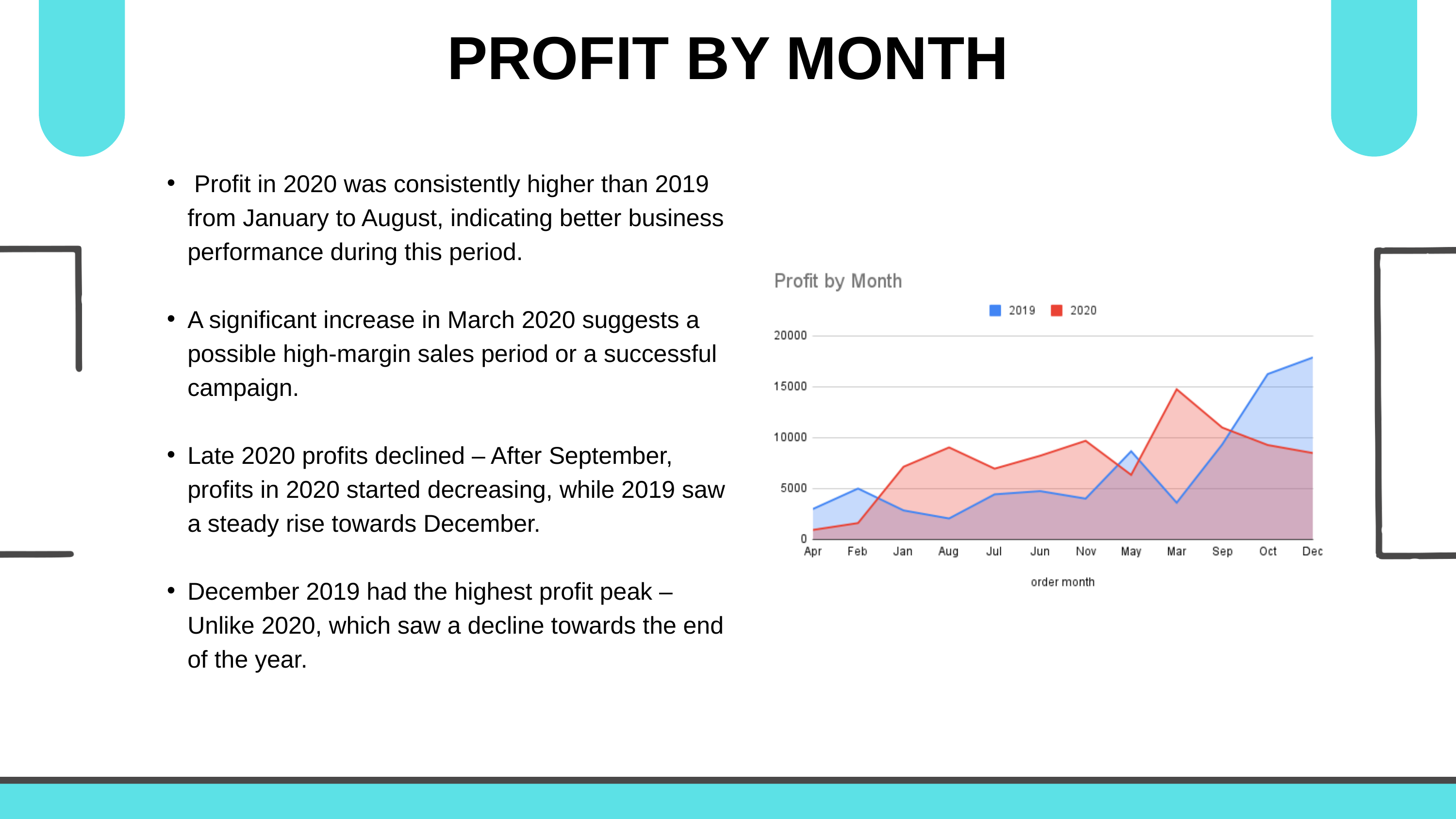

PROFIT BY MONTH
 Profit in 2020 was consistently higher than 2019 from January to August, indicating better business performance during this period.

A significant increase in March 2020 suggests a possible high-margin sales period or a successful campaign.

Late 2020 profits declined – After September, profits in 2020 started decreasing, while 2019 saw a steady rise towards December.

December 2019 had the highest profit peak – Unlike 2020, which saw a decline towards the end of the year.